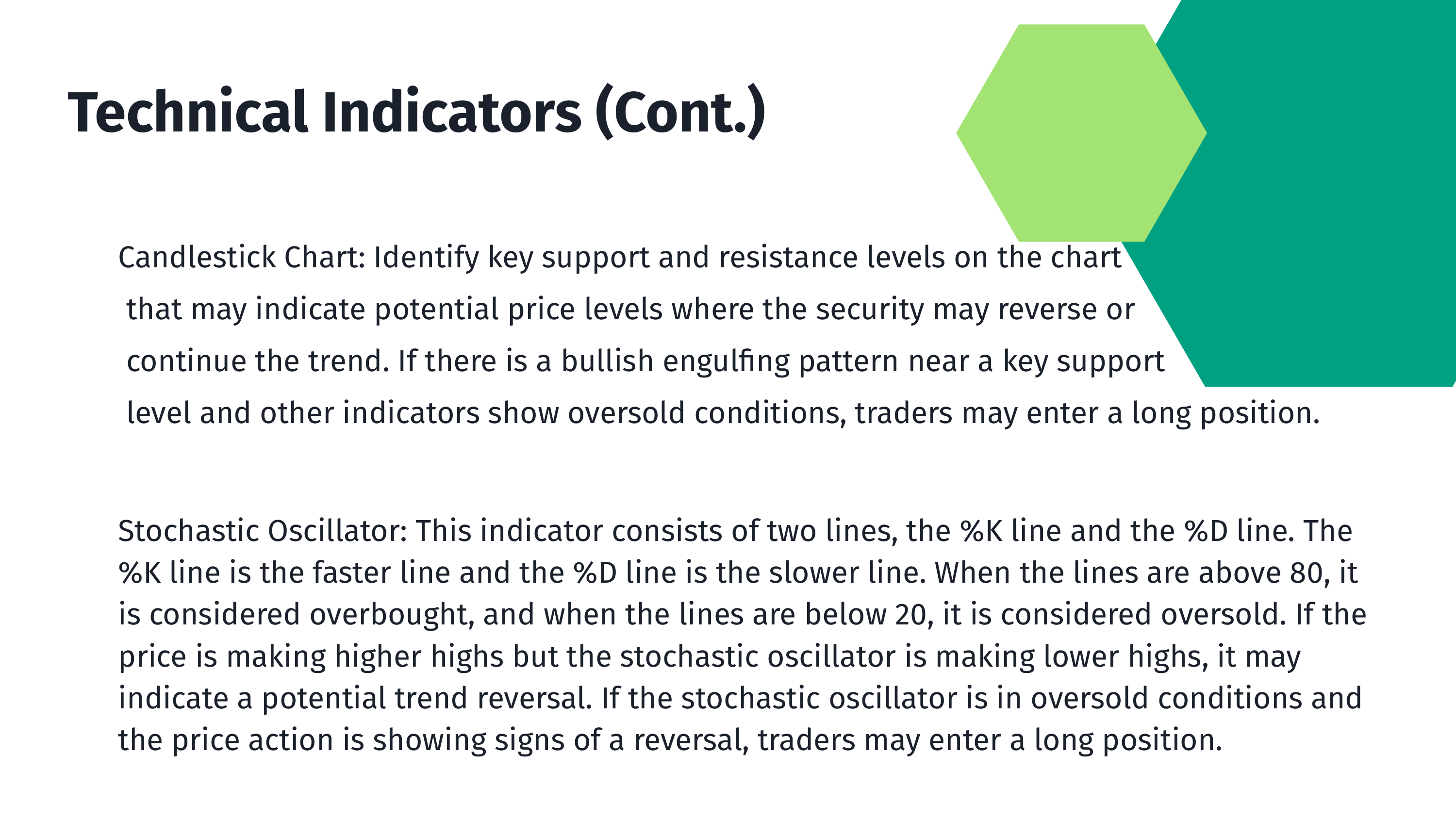

# Technical Indicators (Cont.)
Candlestick Chart: Identify key support and resistance levels on the chart
 that may indicate potential price levels where the security may reverse or
 continue the trend. If there is a bullish engulfing pattern near a key support
 level and other indicators show oversold conditions, traders may enter a long position.

Stochastic Oscillator: This indicator consists of two lines, the %K line and the %D line. The %K line is the faster line and the %D line is the slower line. When the lines are above 80, it is considered overbought, and when the lines are below 20, it is considered oversold. If the price is making higher highs but the stochastic oscillator is making lower highs, it may indicate a potential trend reversal. If the stochastic oscillator is in oversold conditions and the price action is showing signs of a reversal, traders may enter a long position.